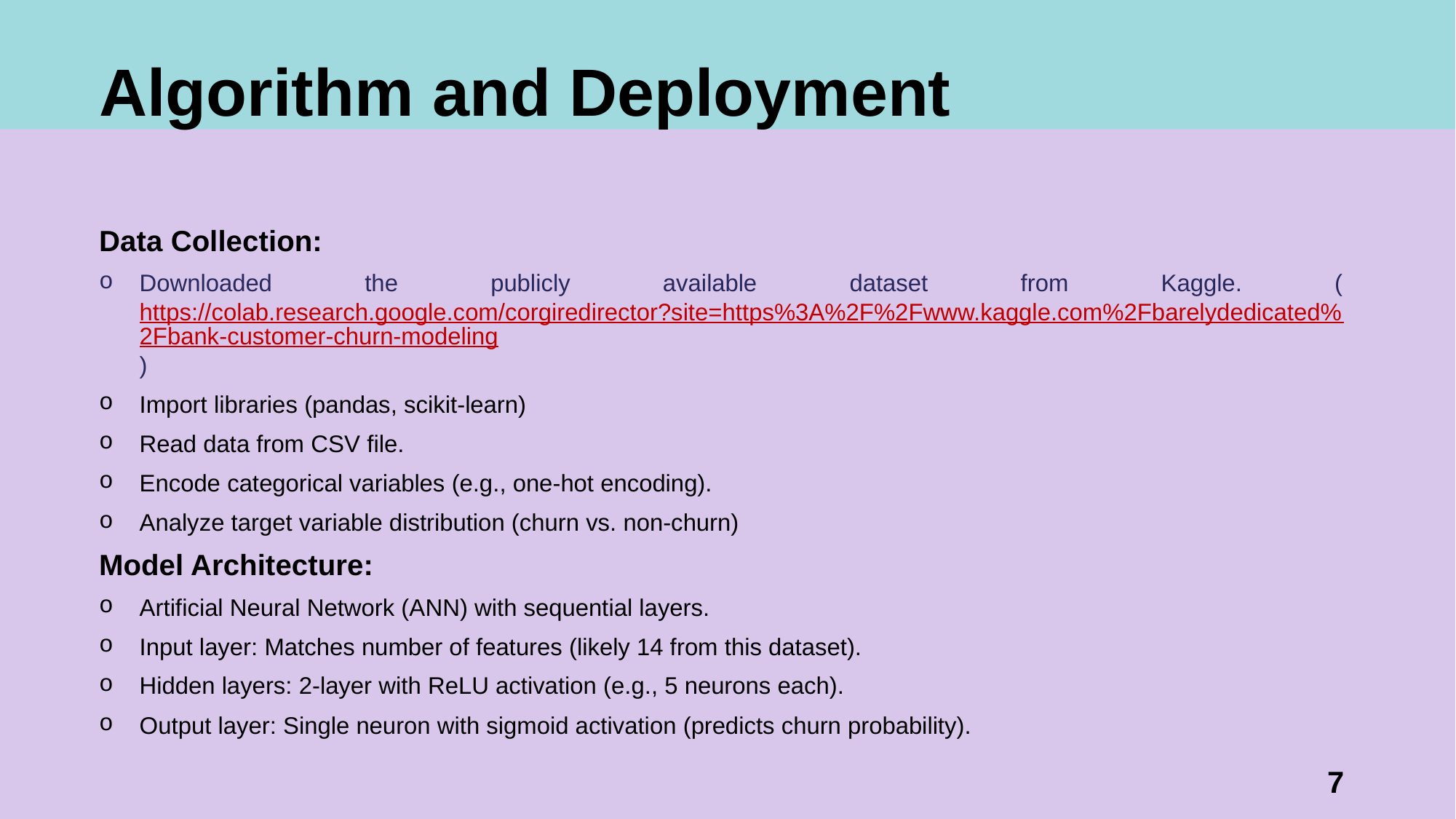

# Algorithm and Deployment
Data Collection:
Downloaded the publicly available dataset from Kaggle. (https://colab.research.google.com/corgiredirector?site=https%3A%2F%2Fwww.kaggle.com%2Fbarelydedicated%2Fbank-customer-churn-modeling)
Import libraries (pandas, scikit-learn)
Read data from CSV file.
Encode categorical variables (e.g., one-hot encoding).
Analyze target variable distribution (churn vs. non-churn)
Model Architecture:
Artificial Neural Network (ANN) with sequential layers.
Input layer: Matches number of features (likely 14 from this dataset).
Hidden layers: 2-layer with ReLU activation (e.g., 5 neurons each).
Output layer: Single neuron with sigmoid activation (predicts churn probability).

7